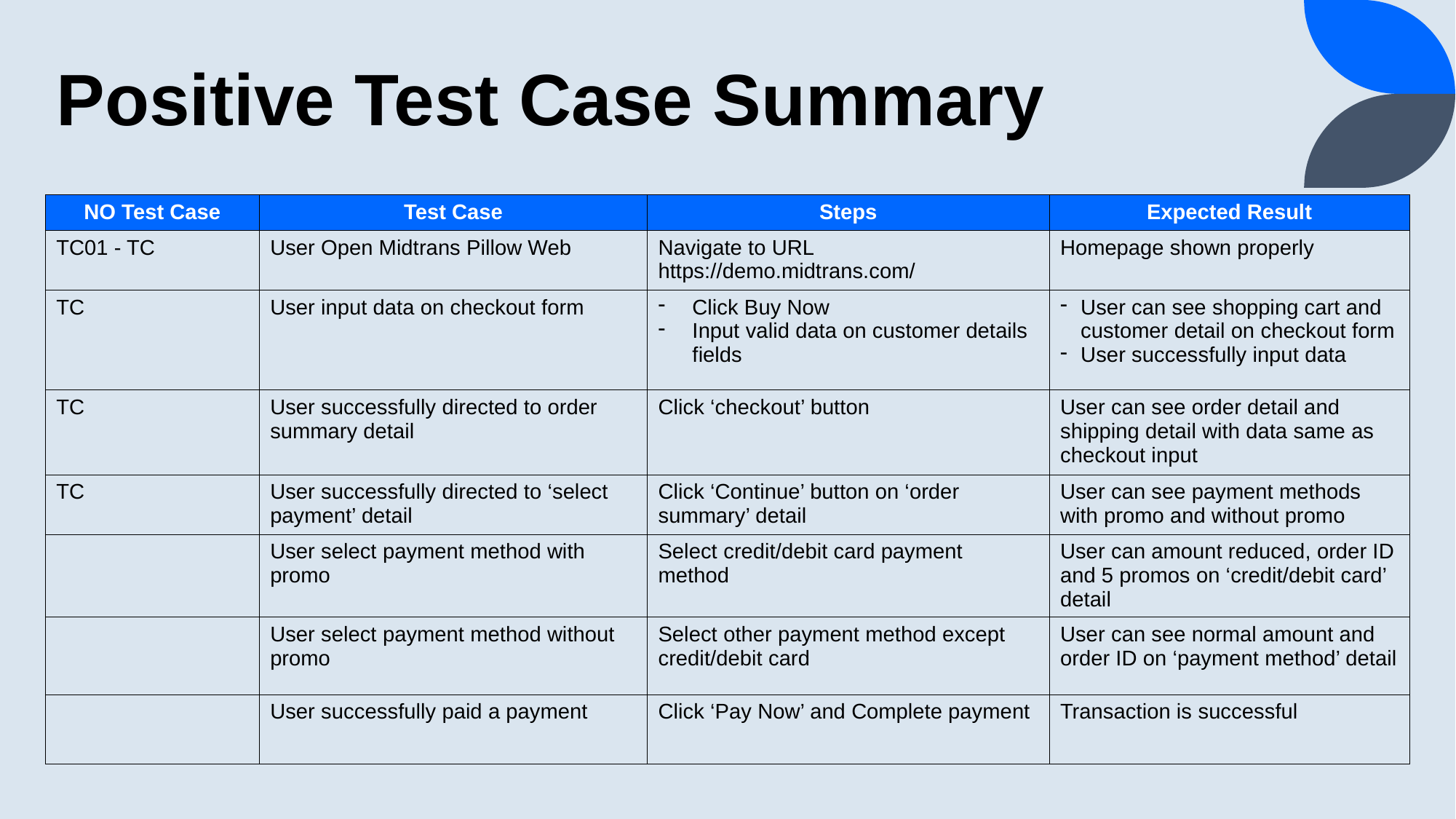

# Positive Test Case Summary
| NO Test Case | Test Case | Steps | Expected Result |
| --- | --- | --- | --- |
| TC01 - TC | User Open Midtrans Pillow Web | Navigate to URL https://demo.midtrans.com/ | Homepage shown properly |
| TC | User input data on checkout form | Click Buy Now Input valid data on customer details fields | User can see shopping cart and customer detail on checkout form User successfully input data |
| TC | User successfully directed to order summary detail | Click ‘checkout’ button | User can see order detail and shipping detail with data same as checkout input |
| TC | User successfully directed to ‘select payment’ detail | Click ‘Continue’ button on ‘order summary’ detail | User can see payment methods with promo and without promo |
|  | User select payment method with promo | Select credit/debit card payment method | User can amount reduced, order ID and 5 promos on ‘credit/debit card’ detail |
|  | User select payment method without promo | Select other payment method except credit/debit card | User can see normal amount and order ID on ‘payment method’ detail |
|  | User successfully paid a payment | Click ‘Pay Now’ and Complete payment | Transaction is successful |